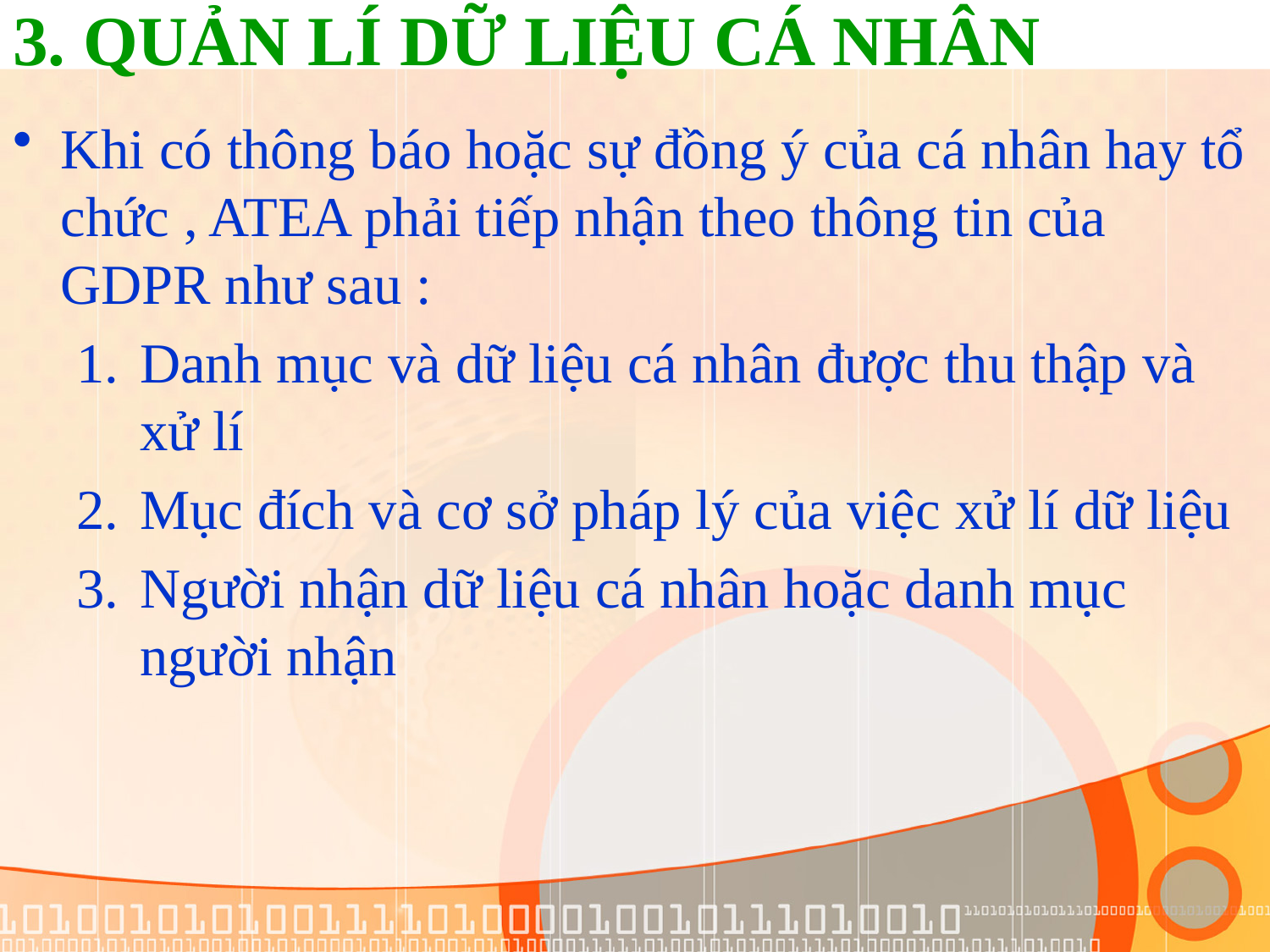

# 3. QUẢN LÍ DỮ LIỆU CÁ NHÂN
Khi có thông báo hoặc sự đồng ý của cá nhân hay tổ chức , ATEA phải tiếp nhận theo thông tin của GDPR như sau :
Danh mục và dữ liệu cá nhân được thu thập và xử lí
Mục đích và cơ sở pháp lý của việc xử lí dữ liệu
Người nhận dữ liệu cá nhân hoặc danh mục người nhận